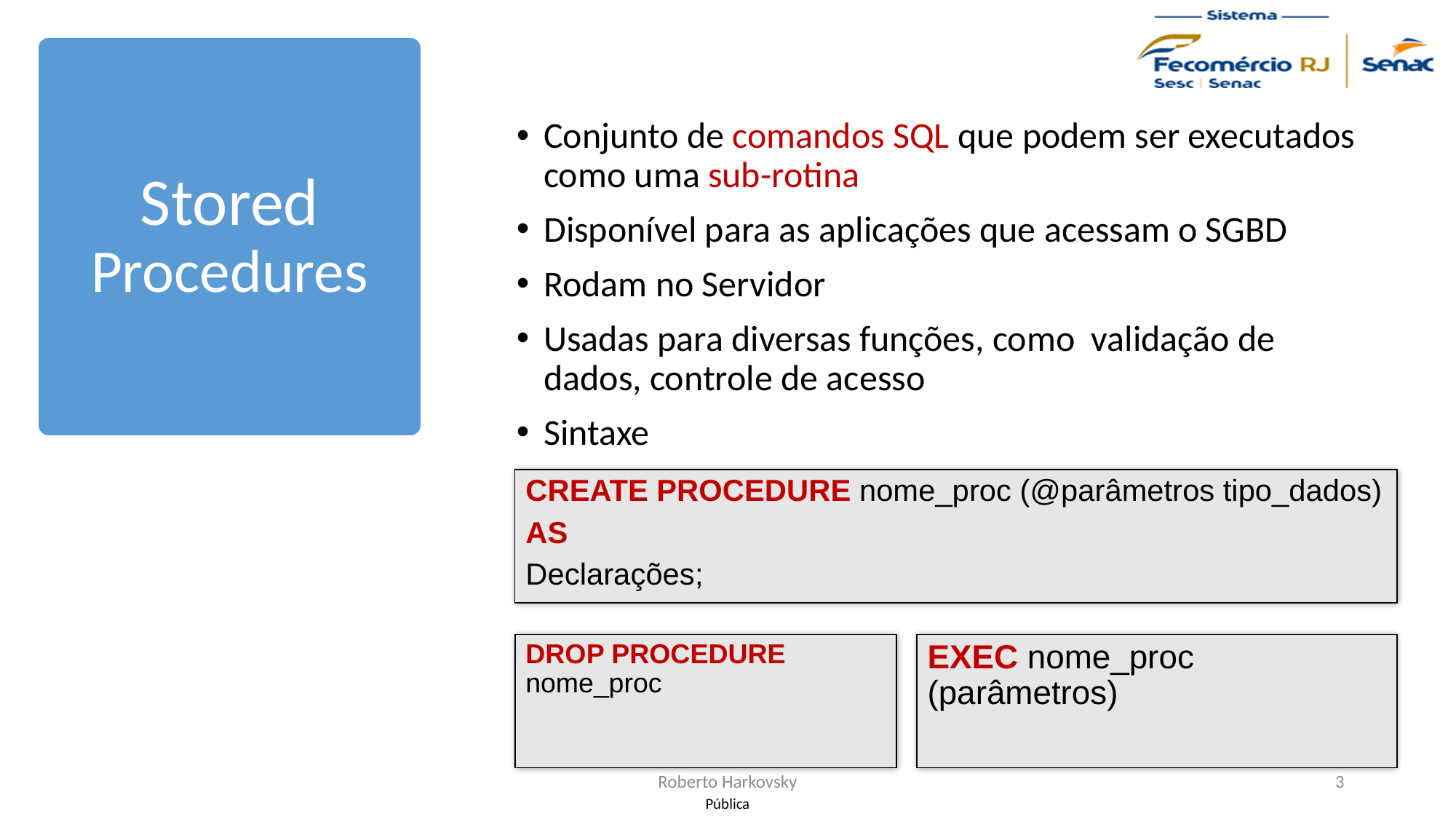

# Stored Procedures
Conjunto de comandos SQL que podem ser executados como uma sub-rotina
Disponível para as aplicações que acessam o SGBD
Rodam no Servidor
Usadas para diversas funções, como  validação de dados, controle de acesso
Sintaxe

CREATE PROCEDURE nome_proc (@parâmetros tipo_dados)
AS
Declarações;
DROP PROCEDURE nome_proc
EXEC nome_proc (parâmetros)
Roberto Harkovsky
3